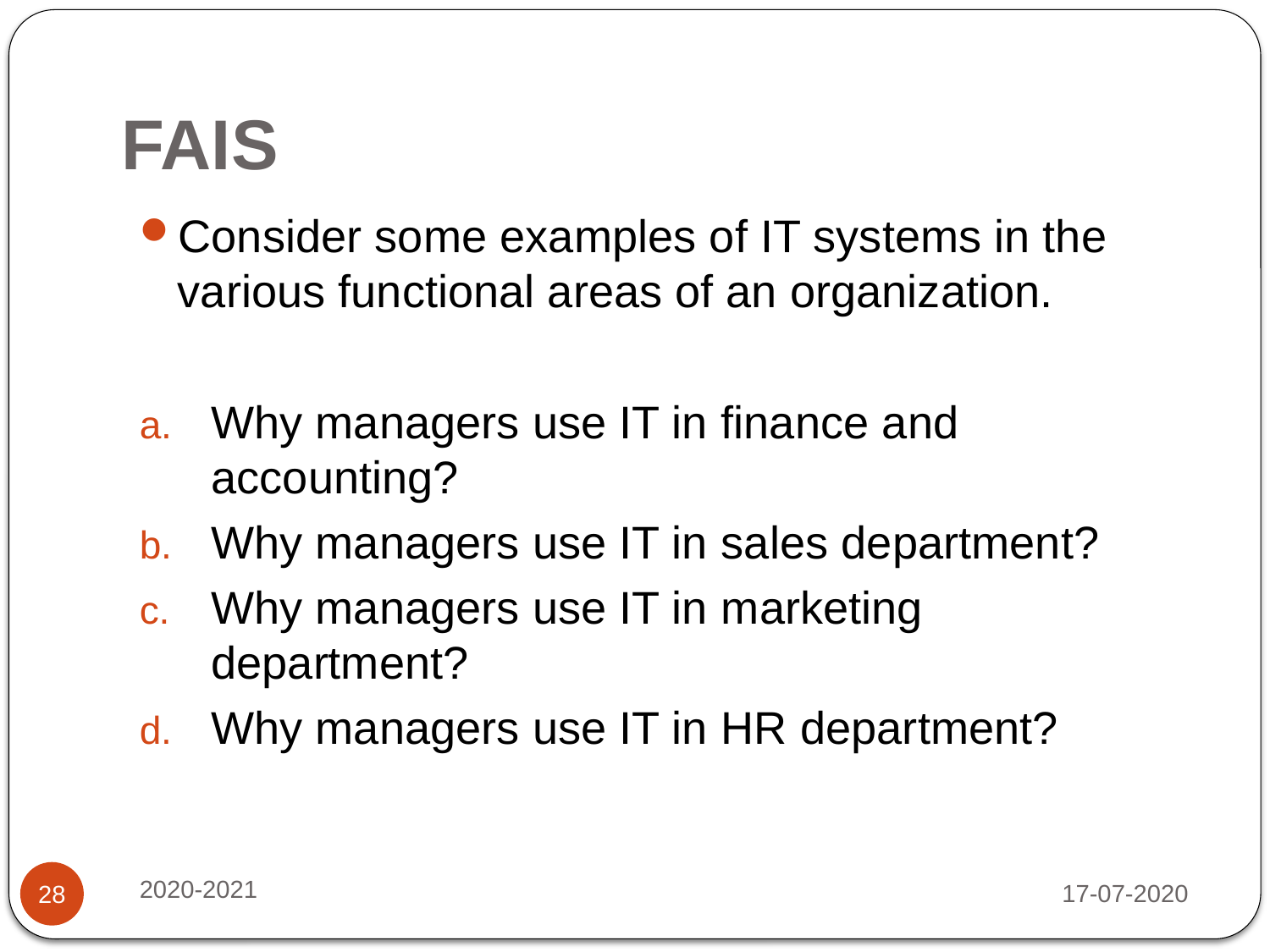

# FAIS
Consider some examples of IT systems in the various functional areas of an organization.

Why managers use IT in finance and accounting?
Why managers use IT in sales department?
Why managers use IT in marketing department?
Why managers use IT in HR department?

2020-2021
17-07-2020
28